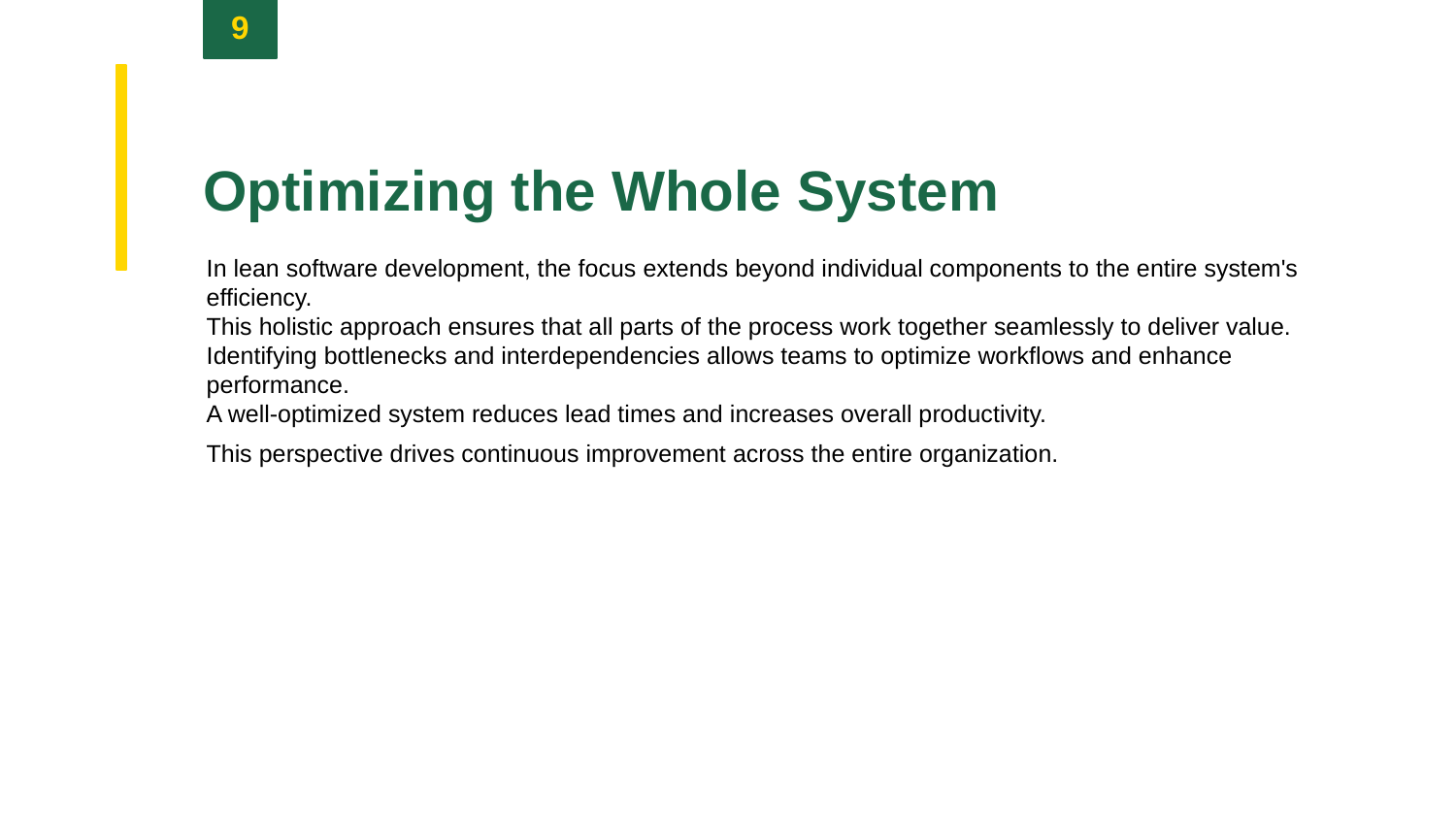

9

Optimizing the Whole System
In lean software development, the focus extends beyond individual components to the entire system's efficiency.
This holistic approach ensures that all parts of the process work together seamlessly to deliver value.
Identifying bottlenecks and interdependencies allows teams to optimize workflows and enhance performance.
A well-optimized system reduces lead times and increases overall productivity.
This perspective drives continuous improvement across the entire organization.